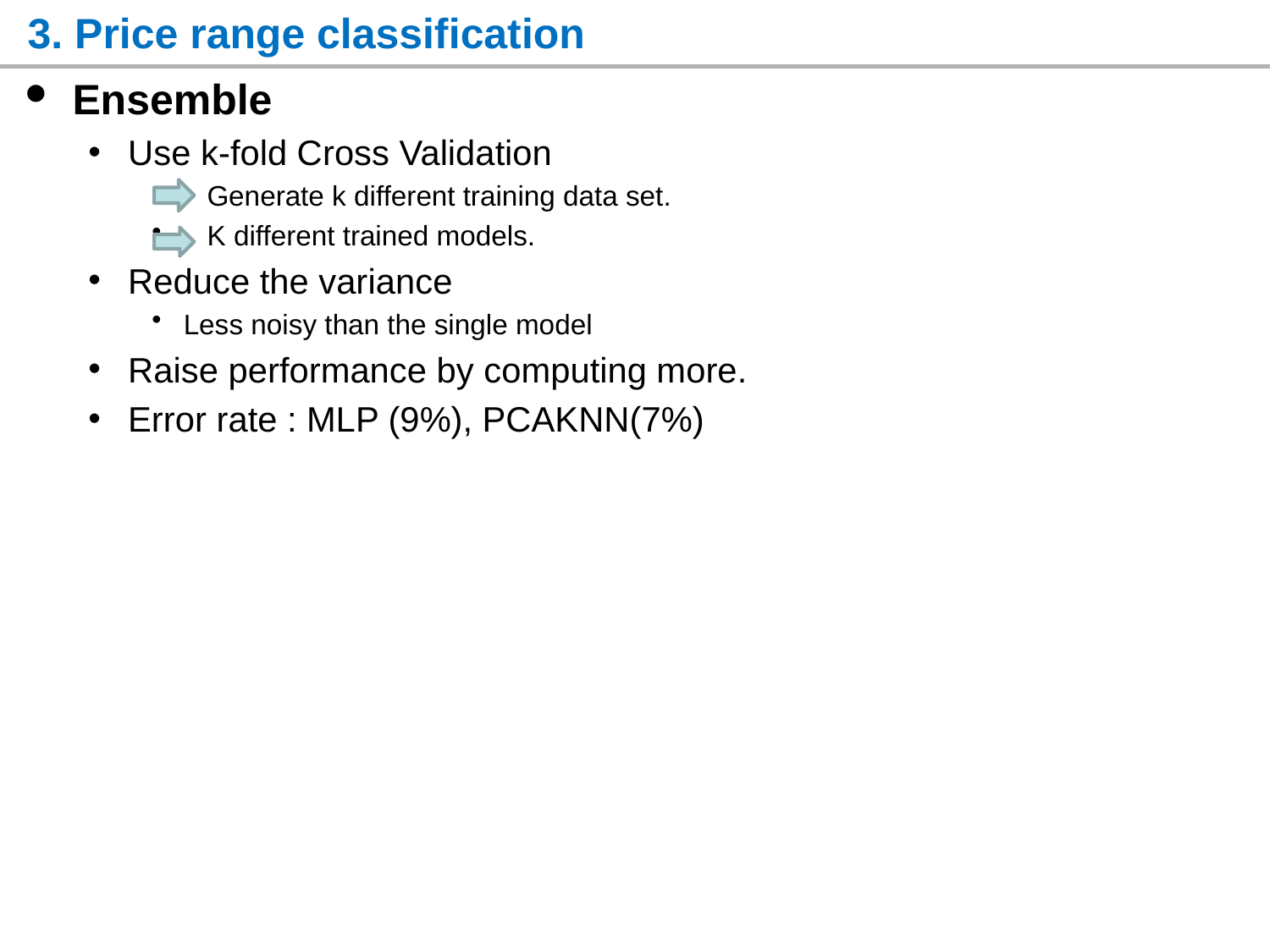

# 3. Price range classification
Ensemble
Use k-fold Cross Validation
   Generate k different training data set.
   K different trained models.
Reduce the variance
Less noisy than the single model
Raise performance by computing more.
Error rate : MLP (9%), PCAKNN(7%)